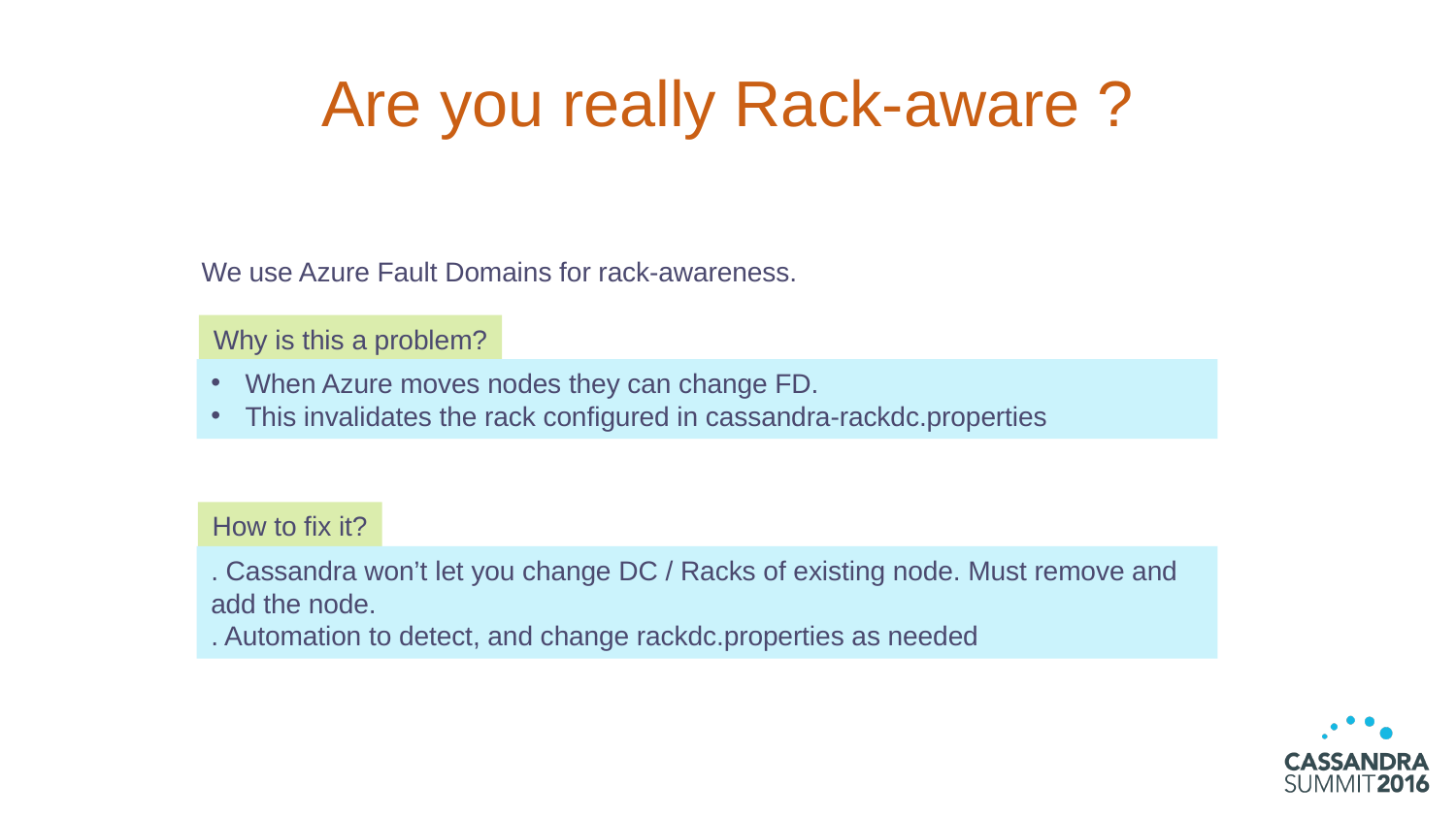

# Are you really Rack-aware ?
We use Azure Fault Domains for rack-awareness.
Why is this a problem?
When Azure moves nodes they can change FD.
This invalidates the rack configured in cassandra-rackdc.properties
How to fix it?
. Cassandra won’t let you change DC / Racks of existing node. Must remove and add the node.
. Automation to detect, and change rackdc.properties as needed